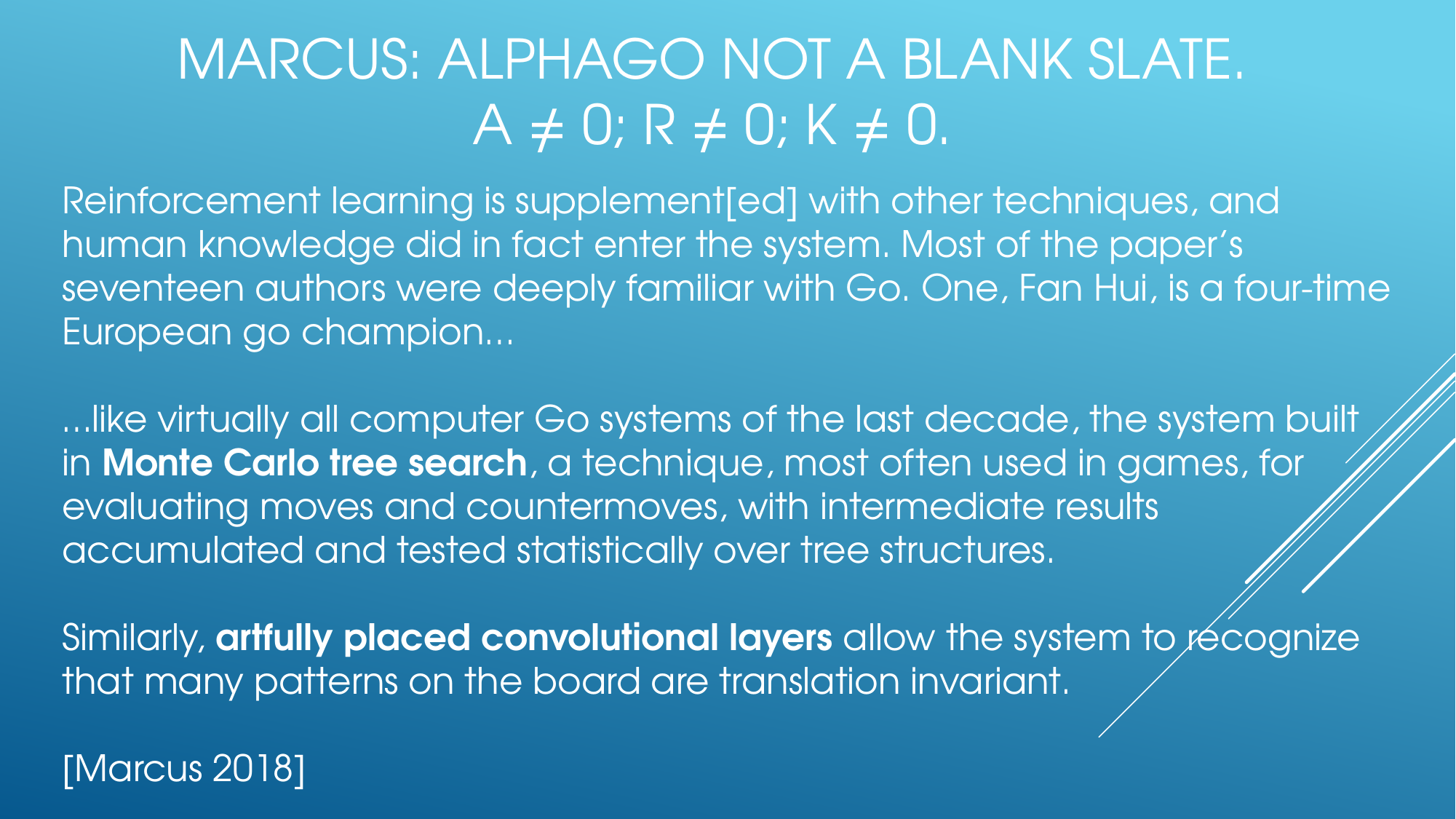

# Marcus: AlphaGo not a blank Slate. a ≠ 0; r ≠ 0; k ≠ 0.
Reinforcement learning is supplement[ed] with other techniques, and human knowledge did in fact enter the system. Most of the paper’s seventeen authors were deeply familiar with Go. One, Fan Hui, is a four-time European go champion…

…like virtually all computer Go systems of the last decade, the system built in Monte Carlo tree search, a technique, most often used in games, for evaluating moves and countermoves, with intermediate results accumulated and tested statistically over tree structures.

Similarly, artfully placed convolutional layers allow the system to recognize that many patterns on the board are translation invariant.

[Marcus 2018]